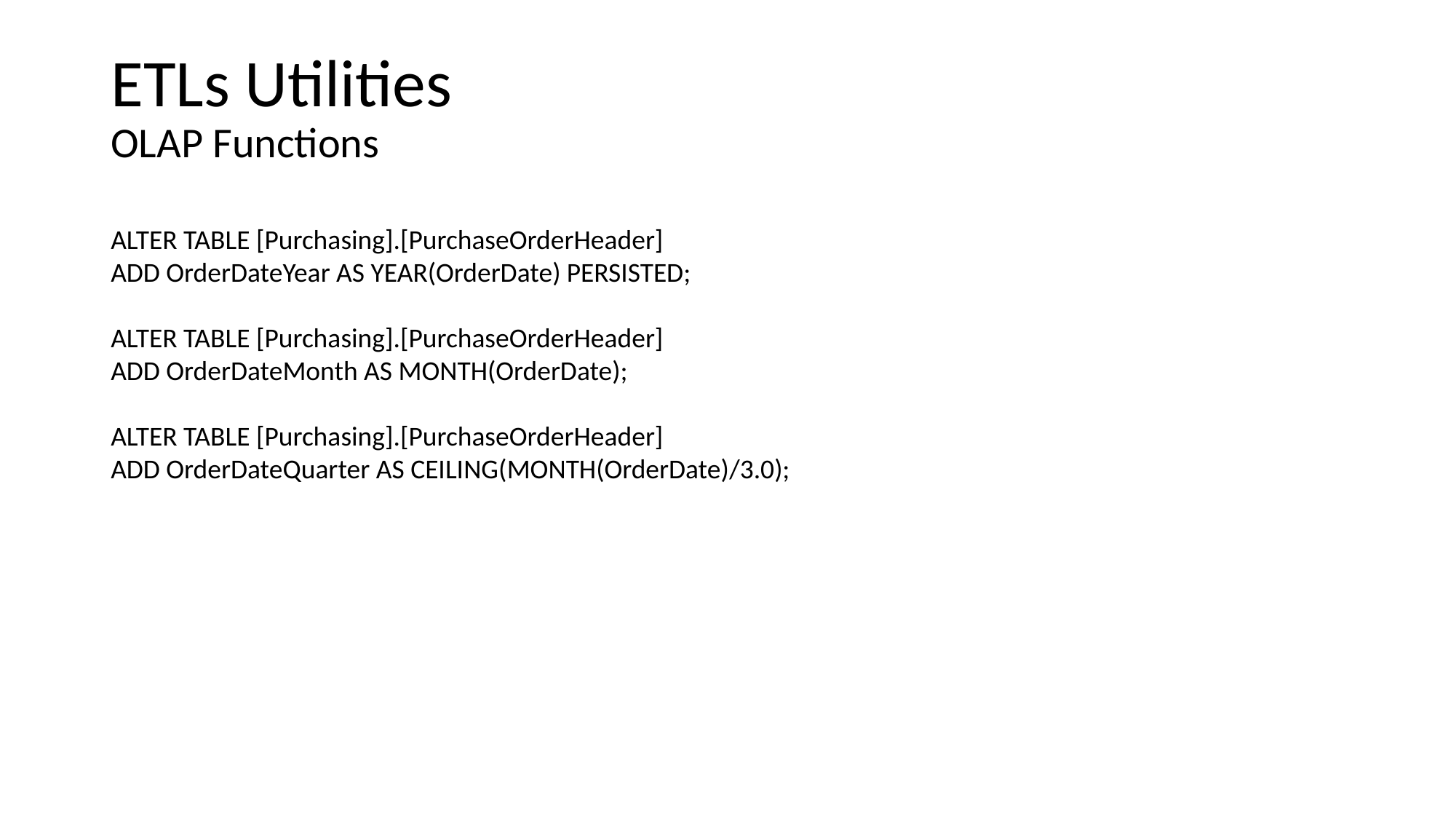

# ETLs Utilities OLAP Functions
ALTER TABLE [Purchasing].[PurchaseOrderHeader]
ADD OrderDateYear AS YEAR(OrderDate) PERSISTED;

ALTER TABLE [Purchasing].[PurchaseOrderHeader]
ADD OrderDateMonth AS MONTH(OrderDate);

ALTER TABLE [Purchasing].[PurchaseOrderHeader]
ADD OrderDateQuarter AS CEILING(MONTH(OrderDate)/3.0);